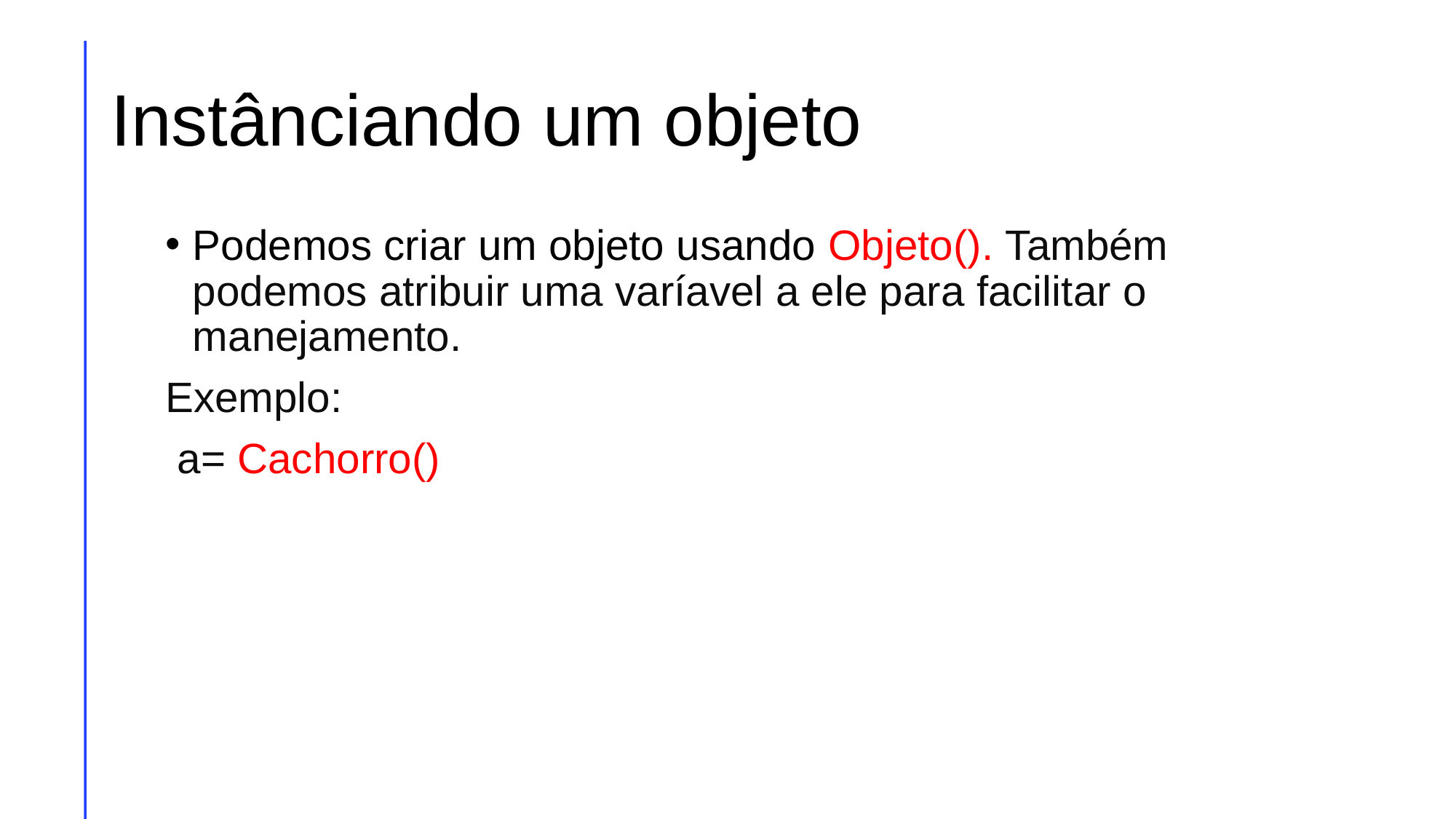

# Instânciando um objeto
Podemos criar um objeto usando Objeto(). Também podemos atribuir uma varíavel a ele para facilitar o manejamento.
Exemplo:
 a= Cachorro()